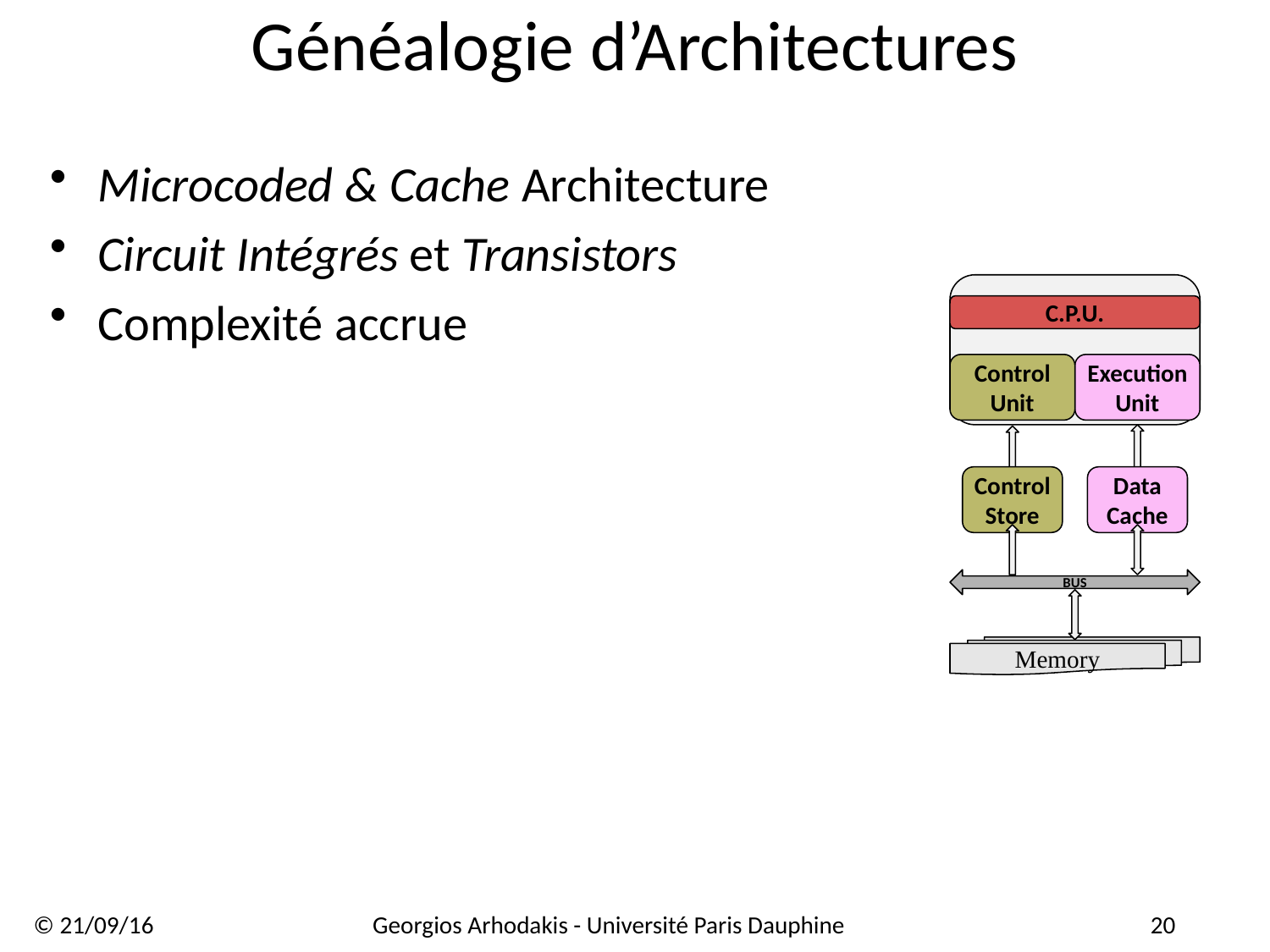

# Généalogie d’Architectures
Microcoded & Cache Architecture
Circuit Intégrés et Transistors
Complexité accrue

C.P.U.
Control Unit
Execution Unit

Control Store
Data Cache

BUS

Memory
© 21/09/16
Georgios Arhodakis - Université Paris Dauphine
20